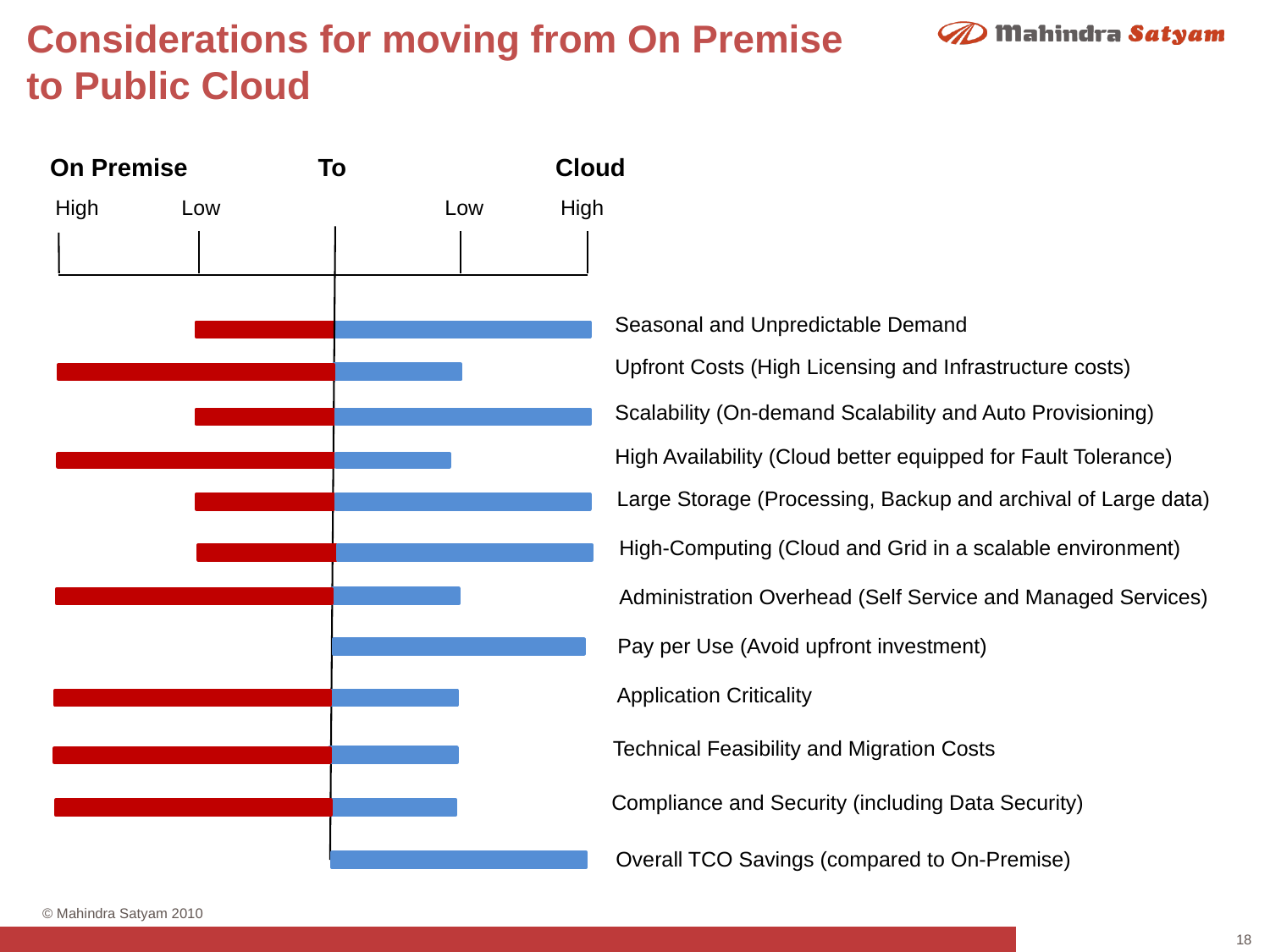

# Considerations for moving from On Premise to Public Cloud
On Premise	  To                              Cloud
 High              Low                                      Low             High
Seasonal and Unpredictable Demand

Upfront Costs (High Licensing and Infrastructure costs)

Scalability (On-demand Scalability and Auto Provisioning)

High Availability (Cloud better equipped for Fault Tolerance)

Large Storage (Processing, Backup and archival of Large data)

High-Computing (Cloud and Grid in a scalable environment)

Administration Overhead (Self Service and Managed Services)

Pay per Use (Avoid upfront investment)

Application Criticality

Technical Feasibility and Migration Costs

Compliance and Security (including Data Security)

Overall TCO Savings (compared to On-Premise)